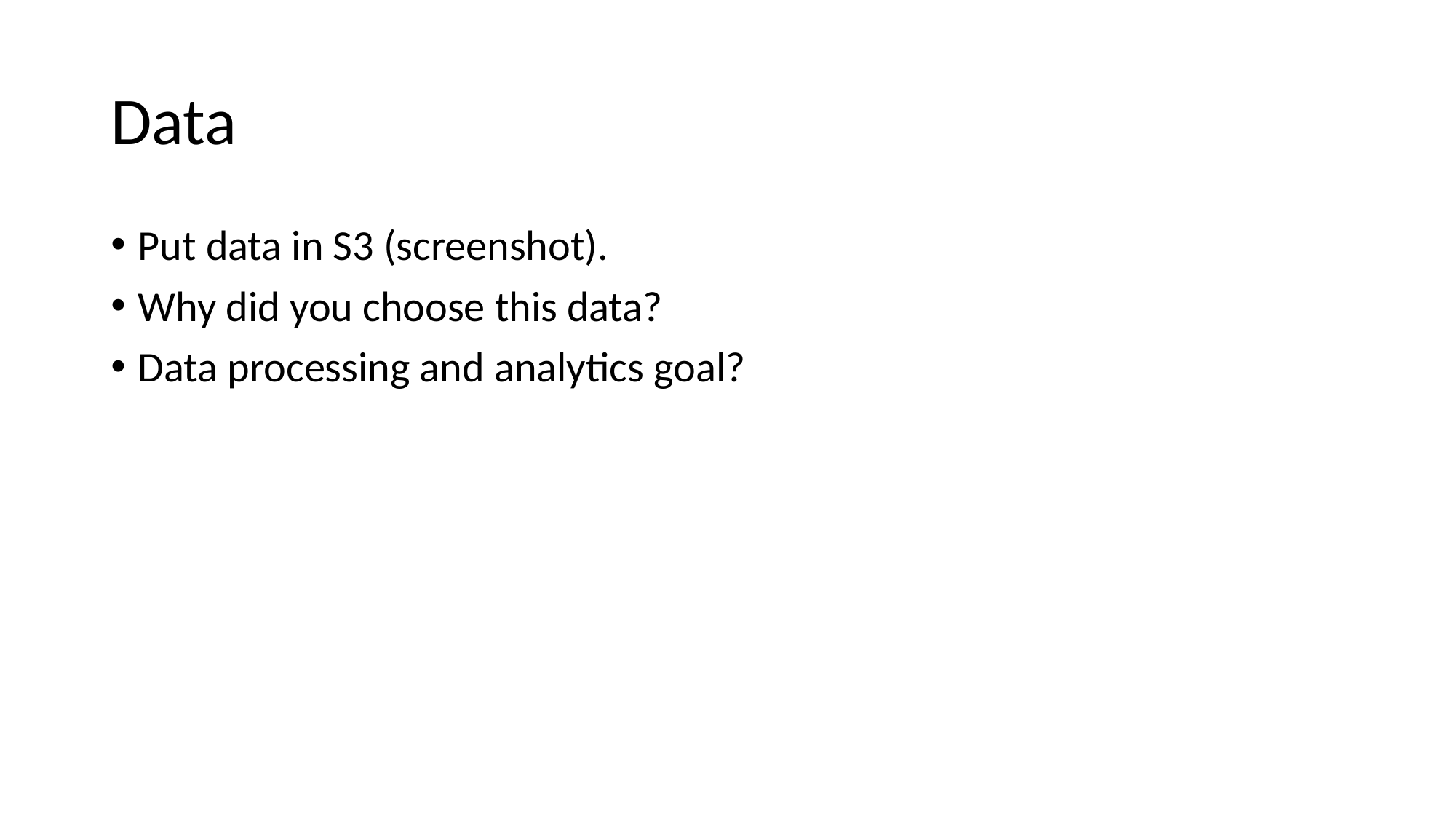

# Data
Put data in S3 (screenshot).
Why did you choose this data?
Data processing and analytics goal?